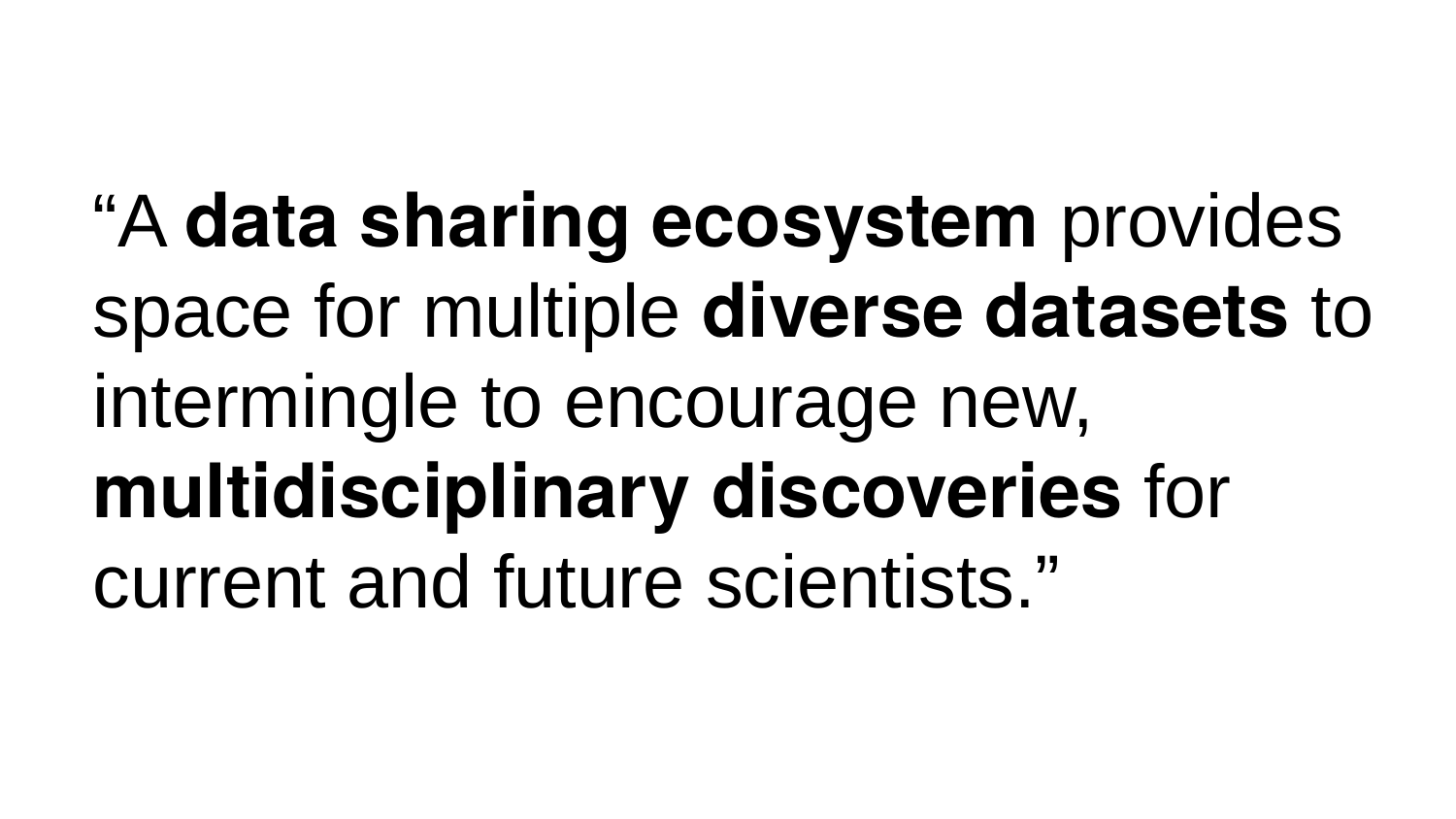

# “A data sharing ecosystem provides space for multiple diverse datasets to intermingle to encourage new, multidisciplinary discoveries for current and future scientists.”